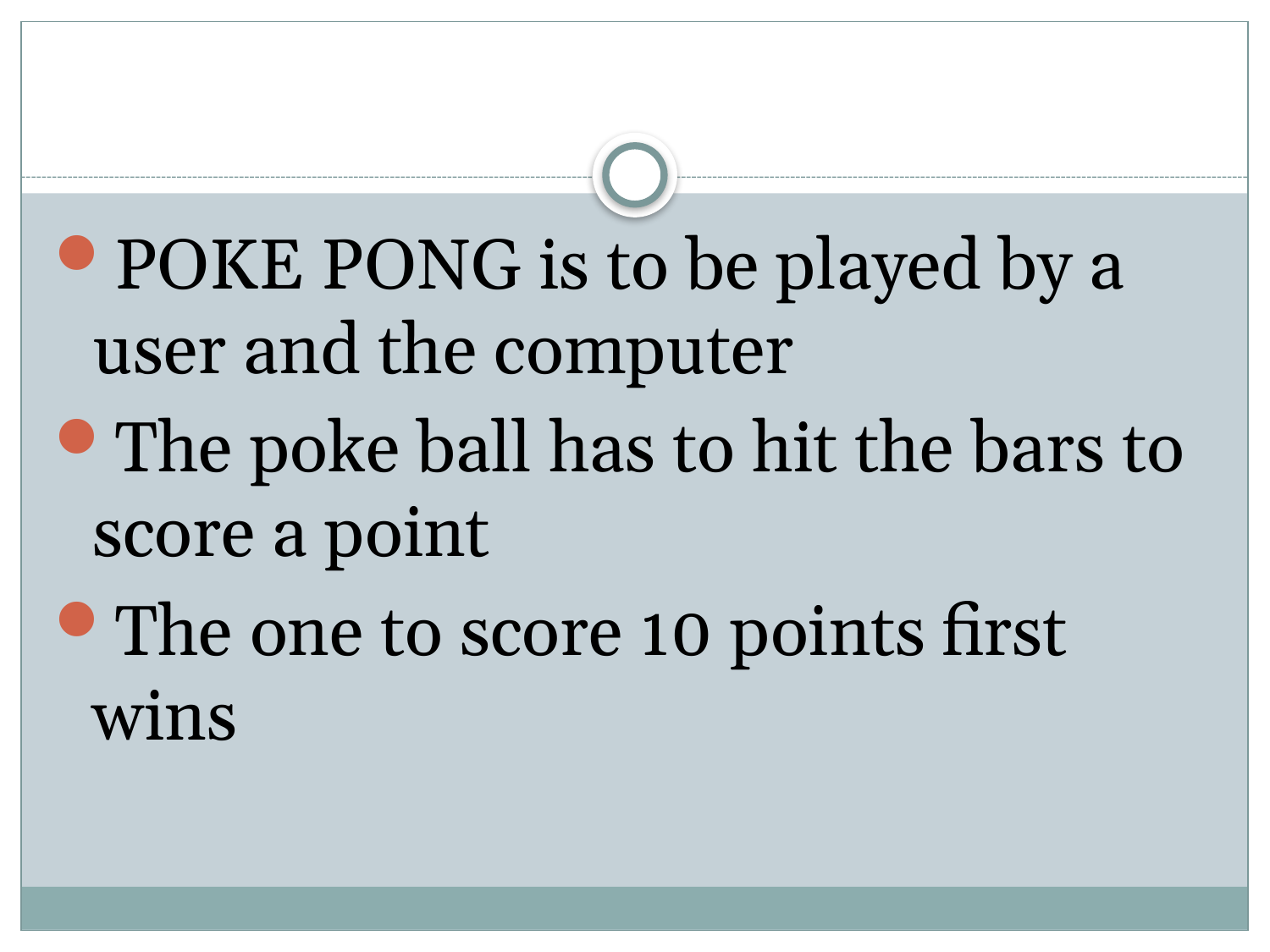

POKE PONG is to be played by a user and the computer
The poke ball has to hit the bars to score a point
The one to score 10 points first wins